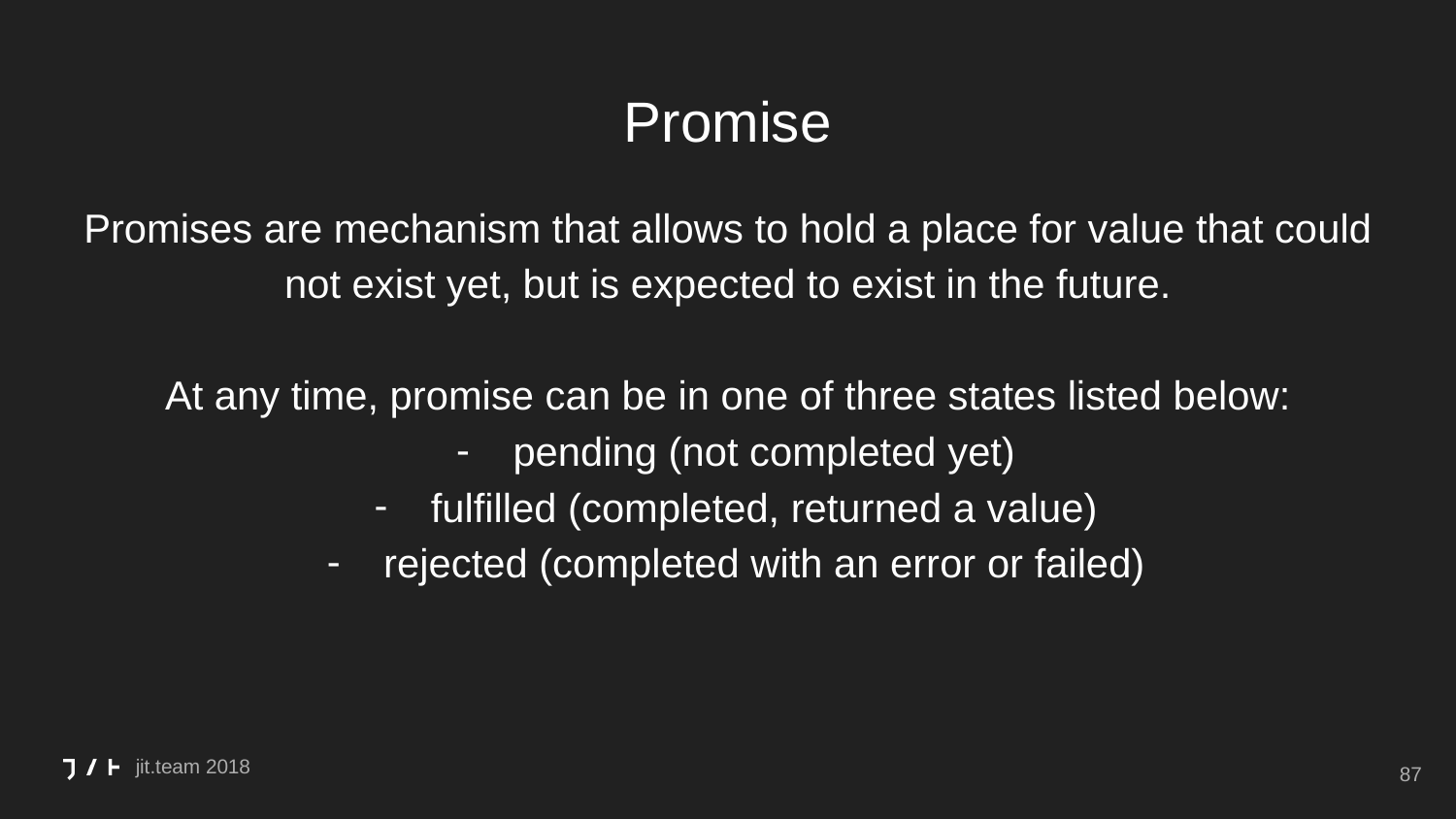

# Promise
Promises are mechanism that allows to hold a place for value that could not exist yet, but is expected to exist in the future.

At any time, promise can be in one of three states listed below:
pending (not completed yet)
fulfilled (completed, returned a value)
rejected (completed with an error or failed)

87